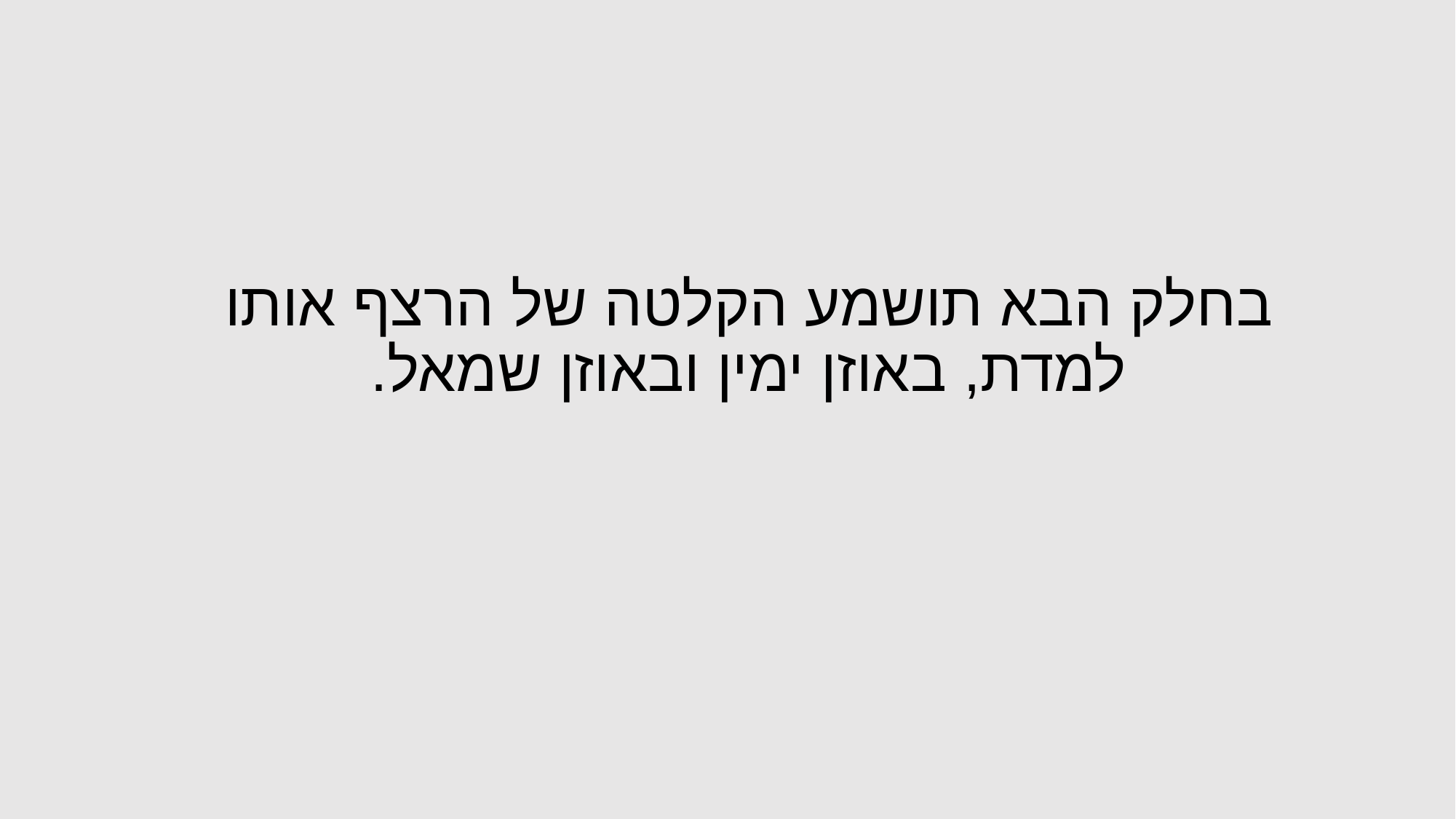

# בחלק הבא תושמע הקלטה של הרצף אותו למדת, באוזן ימין ובאוזן שמאל.